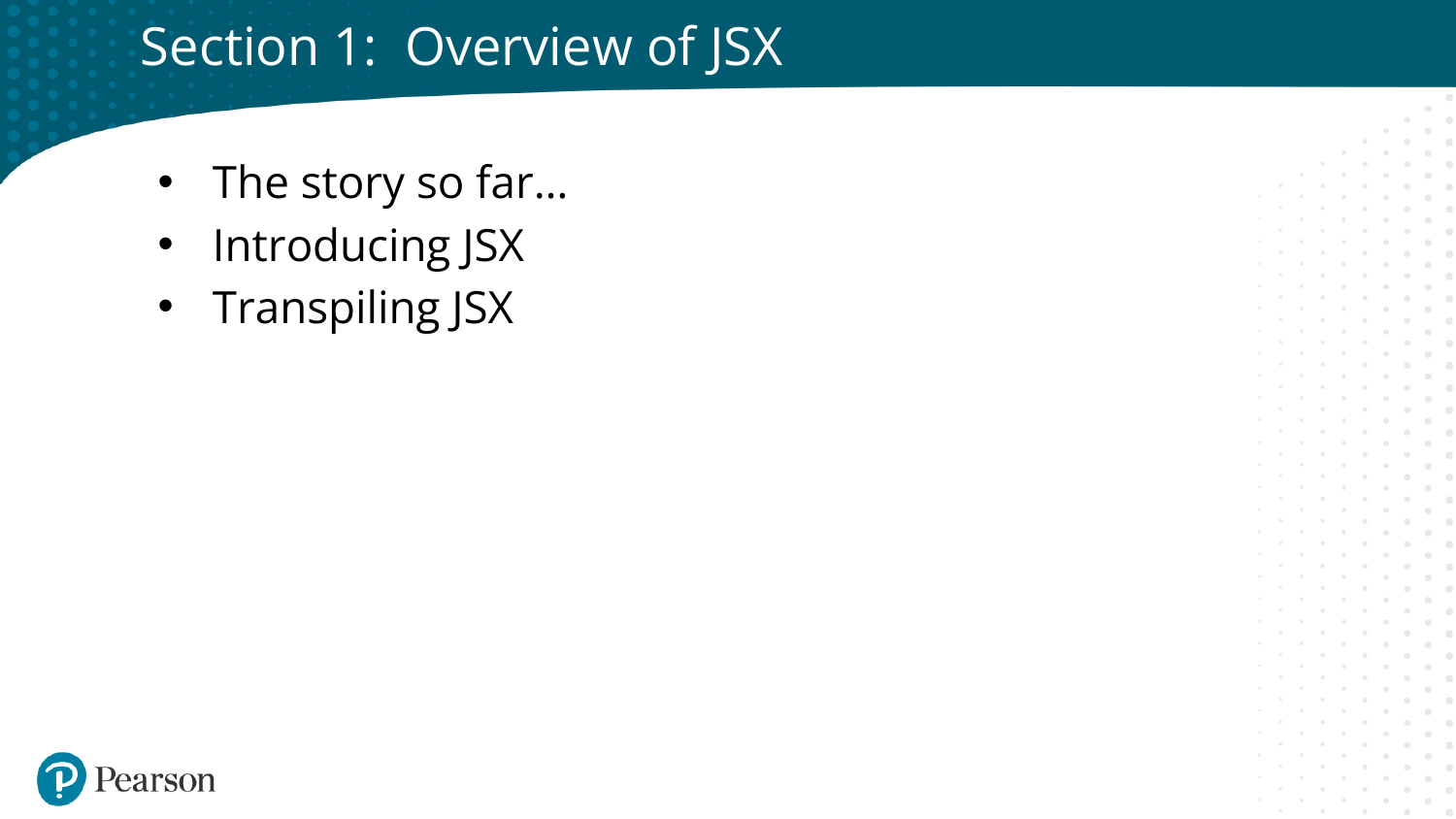

# Section 1:  Overview of JSX
The story so far…
Introducing JSX
Transpiling JSX